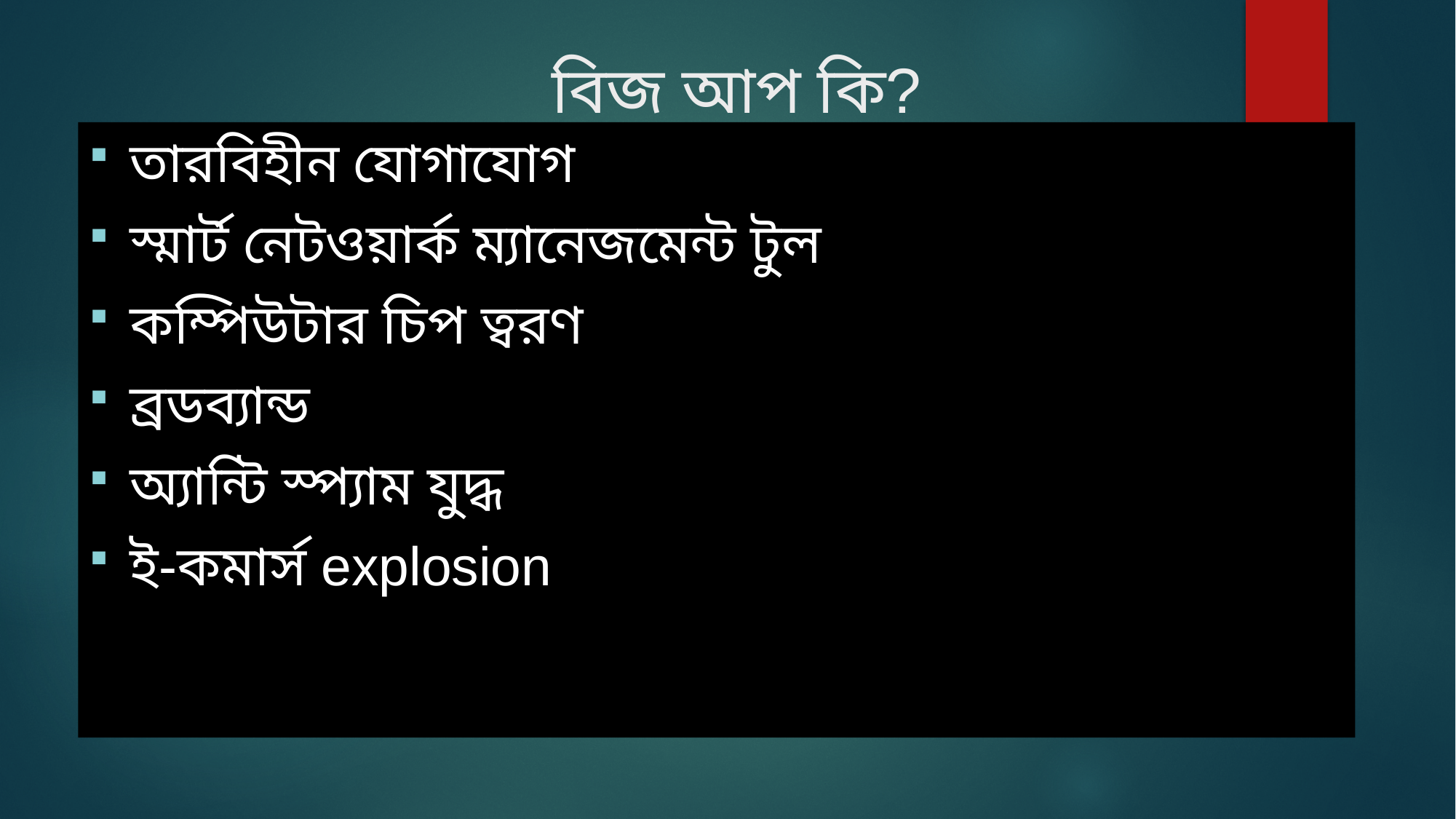

# বিজ আপ কি?
তারবিহীন যোগাযোগ
স্মার্ট নেটওয়ার্ক ম্যানেজমেন্ট টুল
কম্পিউটার চিপ ত্বরণ
ব্রডব্যান্ড
অ্যান্টি স্প্যাম যুদ্ধ
ই-কমার্স explosion